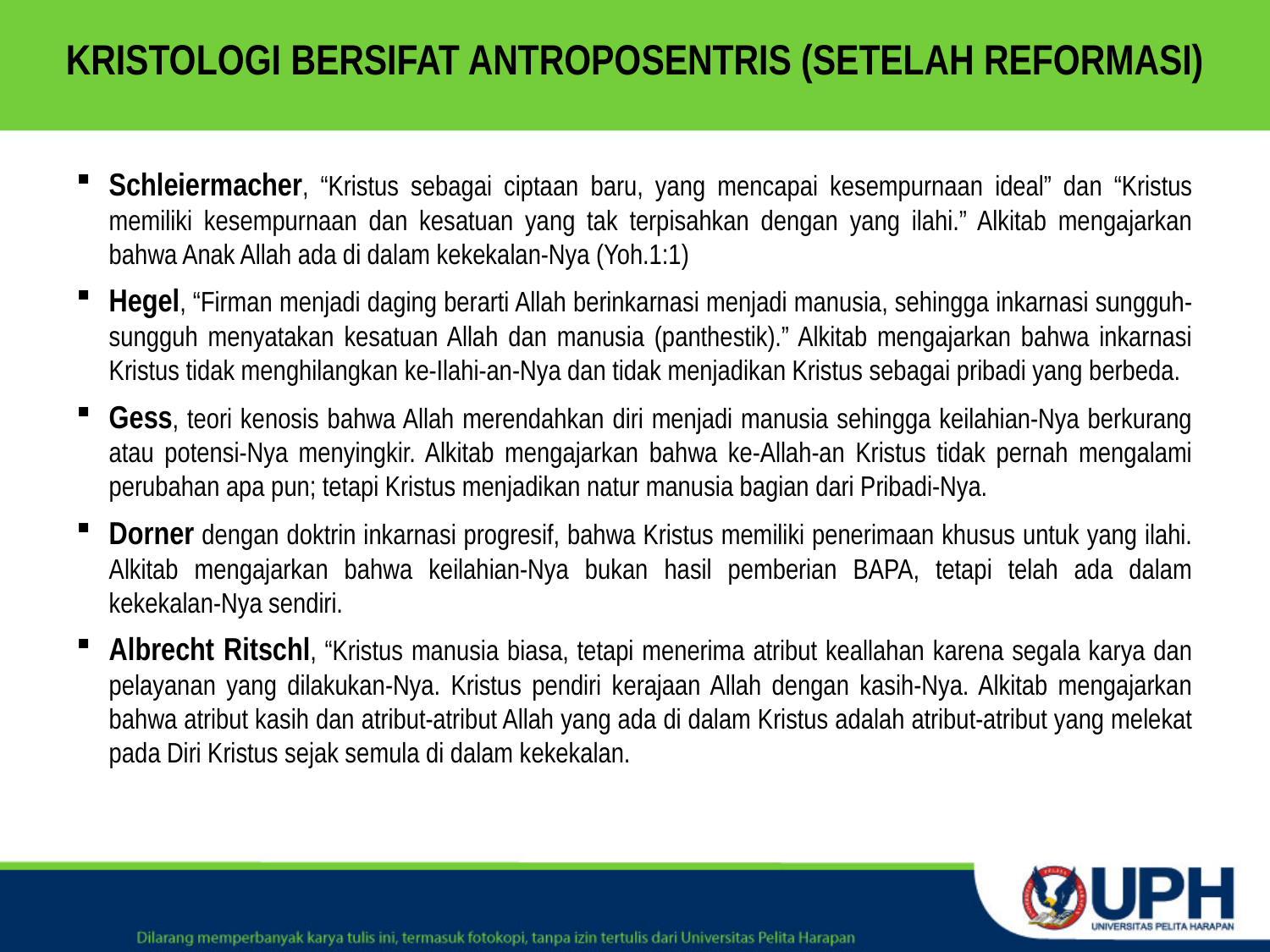

# KRISTOLOGI BERSIFAT ANTROPOSENTRIS (SETELAH REFORMASI)
Schleiermacher, “Kristus sebagai ciptaan baru, yang mencapai kesempurnaan ideal” dan “Kristus memiliki kesempurnaan dan kesatuan yang tak terpisahkan dengan yang ilahi.” Alkitab mengajarkan bahwa Anak Allah ada di dalam kekekalan-Nya (Yoh.1:1)
Hegel, “Firman menjadi daging berarti Allah berinkarnasi menjadi manusia, sehingga inkarnasi sungguh-sungguh menyatakan kesatuan Allah dan manusia (panthestik).” Alkitab mengajarkan bahwa inkarnasi Kristus tidak menghilangkan ke-Ilahi-an-Nya dan tidak menjadikan Kristus sebagai pribadi yang berbeda.
Gess, teori kenosis bahwa Allah merendahkan diri menjadi manusia sehingga keilahian-Nya berkurang atau potensi-Nya menyingkir. Alkitab mengajarkan bahwa ke-Allah-an Kristus tidak pernah mengalami perubahan apa pun; tetapi Kristus menjadikan natur manusia bagian dari Pribadi-Nya.
Dorner dengan doktrin inkarnasi progresif, bahwa Kristus memiliki penerimaan khusus untuk yang ilahi. Alkitab mengajarkan bahwa keilahian-Nya bukan hasil pemberian BAPA, tetapi telah ada dalam kekekalan-Nya sendiri.
Albrecht Ritschl, “Kristus manusia biasa, tetapi menerima atribut keallahan karena segala karya dan pelayanan yang dilakukan-Nya. Kristus pendiri kerajaan Allah dengan kasih-Nya. Alkitab mengajarkan bahwa atribut kasih dan atribut-atribut Allah yang ada di dalam Kristus adalah atribut-atribut yang melekat pada Diri Kristus sejak semula di dalam kekekalan.